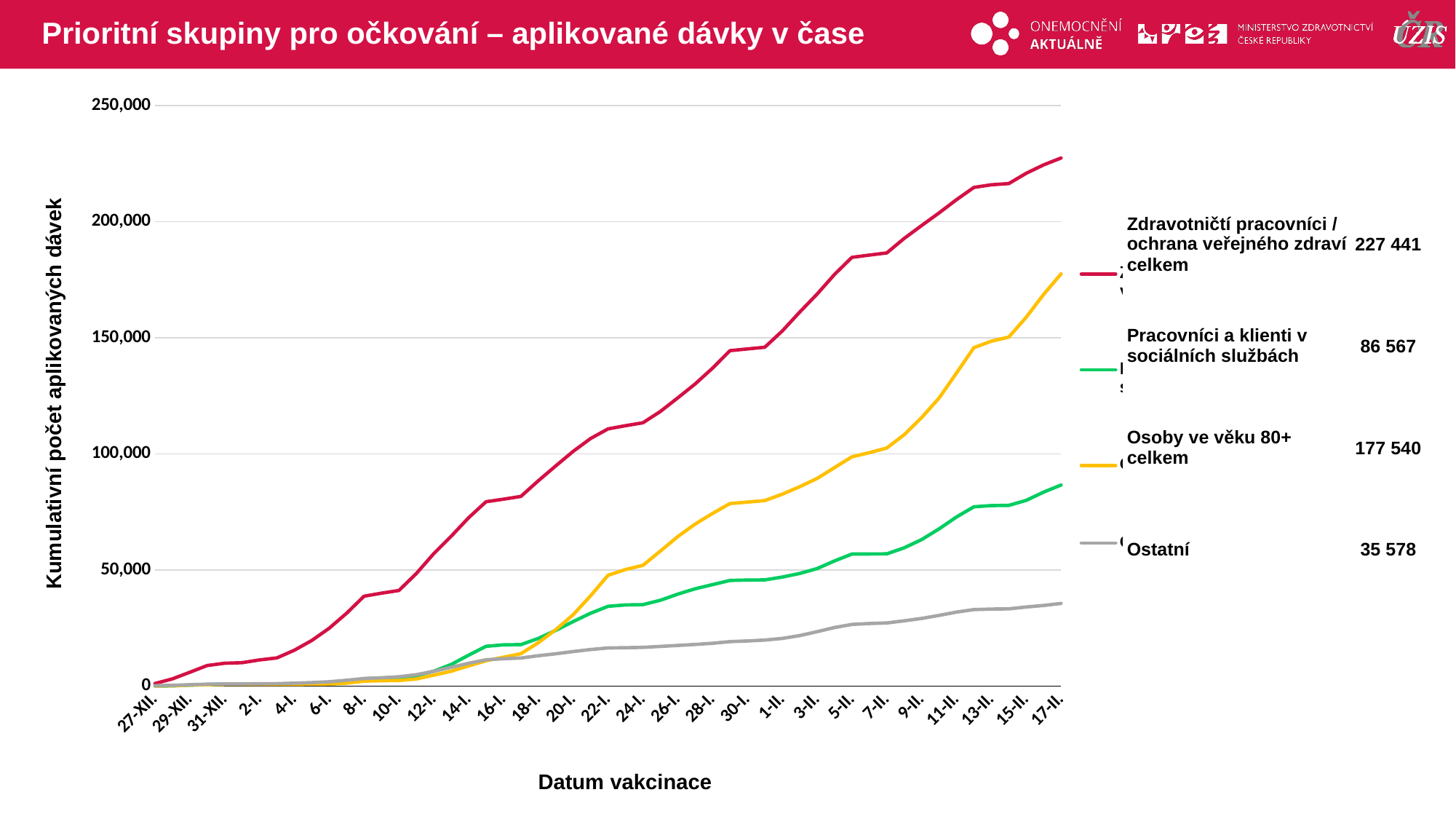

# Prioritní skupiny pro očkování – aplikované dávky v čase

### Chart

| Category | Zdravotničtí pracovníci / ochrana veřejného zdraví celkem | Pracovníci a klienti v sociálních službách | Osoby ve věku 80+ celkem | Ostatní |
|---|---|---|---|---|
| 27-XII. | 1090.0 | 10.0 | 26.0 | 141.0 |
| 28-XII. | 3084.0 | 86.0 | 124.0 | 317.0 |
| 29-XII. | 5942.0 | 398.0 | 404.0 | 566.0 |
| 30-XII. | 8835.0 | 681.0 | 584.0 | 803.0 |
| 31-XII. | 9814.0 | 876.0 | 702.0 | 918.0 |
| 1-I. | 10061.0 | 880.0 | 705.0 | 924.0 |
| 2-I. | 11254.0 | 880.0 | 717.0 | 984.0 |
| 3-I. | 12126.0 | 882.0 | 719.0 | 1024.0 |
| 4-I. | 15427.0 | 885.0 | 749.0 | 1257.0 |
| 5-I. | 19613.0 | 897.0 | 790.0 | 1496.0 |
| 6-I. | 24894.0 | 952.0 | 857.0 | 1845.0 |
| 7-I. | 31358.0 | 1568.0 | 1255.0 | 2491.0 |
| 8-I. | 38695.0 | 3158.0 | 2111.0 | 3251.0 |
| 9-I. | 39999.0 | 3460.0 | 2297.0 | 3573.0 |
| 10-I. | 41155.0 | 3540.0 | 2405.0 | 3982.0 |
| 11-I. | 48457.0 | 4458.0 | 3042.0 | 4900.0 |
| 12-I. | 57028.0 | 6401.0 | 4691.0 | 6334.0 |
| 13-I. | 64527.0 | 9277.0 | 6379.0 | 8055.0 |
| 14-I. | 72475.0 | 13286.0 | 8653.0 | 9811.0 |
| 15-I. | 79385.0 | 17124.0 | 10902.0 | 11307.0 |
| 16-I. | 80470.0 | 17742.0 | 12396.0 | 11761.0 |
| 17-I. | 81666.0 | 17840.0 | 13941.0 | 12067.0 |
| 18-I. | 88408.0 | 20515.0 | 18651.0 | 13072.0 |
| 19-I. | 94814.0 | 23977.0 | 24258.0 | 13905.0 |
| 20-I. | 101071.0 | 27770.0 | 30706.0 | 14867.0 |
| 21-I. | 106609.0 | 31365.0 | 38860.0 | 15727.0 |
| 22-I. | 110779.0 | 34341.0 | 47711.0 | 16420.0 |
| 23-I. | 112150.0 | 34936.0 | 50165.0 | 16510.0 |
| 24-I. | 113406.0 | 35059.0 | 51988.0 | 16646.0 |
| 25-I. | 118256.0 | 36935.0 | 58094.0 | 17057.0 |
| 26-I. | 124113.0 | 39580.0 | 64349.0 | 17488.0 |
| 27-I. | 130128.0 | 41901.0 | 69751.0 | 17920.0 |
| 28-I. | 136926.0 | 43695.0 | 74349.0 | 18415.0 |
| 29-I. | 144461.0 | 45484.0 | 78602.0 | 19137.0 |
| 30-I. | 145209.0 | 45662.0 | 79229.0 | 19409.0 |
| 31-I. | 145934.0 | 45727.0 | 79883.0 | 19802.0 |
| 1-II. | 152907.0 | 46923.0 | 82624.0 | 20512.0 |
| 2-II. | 161044.0 | 48477.0 | 85850.0 | 21730.0 |
| 3-II. | 168811.0 | 50596.0 | 89410.0 | 23408.0 |
| 4-II. | 177306.0 | 53899.0 | 94090.0 | 25204.0 |
| 5-II. | 184655.0 | 56844.0 | 98741.0 | 26549.0 |
| 6-II. | 185637.0 | 56884.0 | 100513.0 | 26928.0 |
| 7-II. | 186557.0 | 56919.0 | 102511.0 | 27177.0 |
| 8-II. | 192807.0 | 59530.0 | 108264.0 | 28093.0 |
| 9-II. | 198349.0 | 63071.0 | 115648.0 | 29116.0 |
| 10-II. | 203787.0 | 67689.0 | 124061.0 | 30432.0 |
| 11-II. | 209479.0 | 72811.0 | 134830.0 | 31856.0 |
| 12-II. | 214765.0 | 77201.0 | 145762.0 | 32938.0 |
| 13-II. | 215898.0 | 77717.0 | 148549.0 | 33158.0 |
| 14-II. | 216417.0 | 77812.0 | 150305.0 | 33243.0 |
| 15-II. | 220854.0 | 79963.0 | 158839.0 | 34044.0 |
| 16-II. | 224474.0 | 83507.0 | 168686.0 | 34704.0 |
| 17-II. | 227441.0 | 86567.0 | 177540.0 | 35578.0 |
| Zdravotničtí pracovníci / ochrana veřejného zdraví celkem | 227 441 |
| --- | --- |
| Pracovníci a klienti v sociálních službách | 86 567 |
| Osoby ve věku 80+ celkem | 177 540 |
| Ostatní | 35 578 |
Kumulativní počet aplikovaných dávek
Datum vakcinace